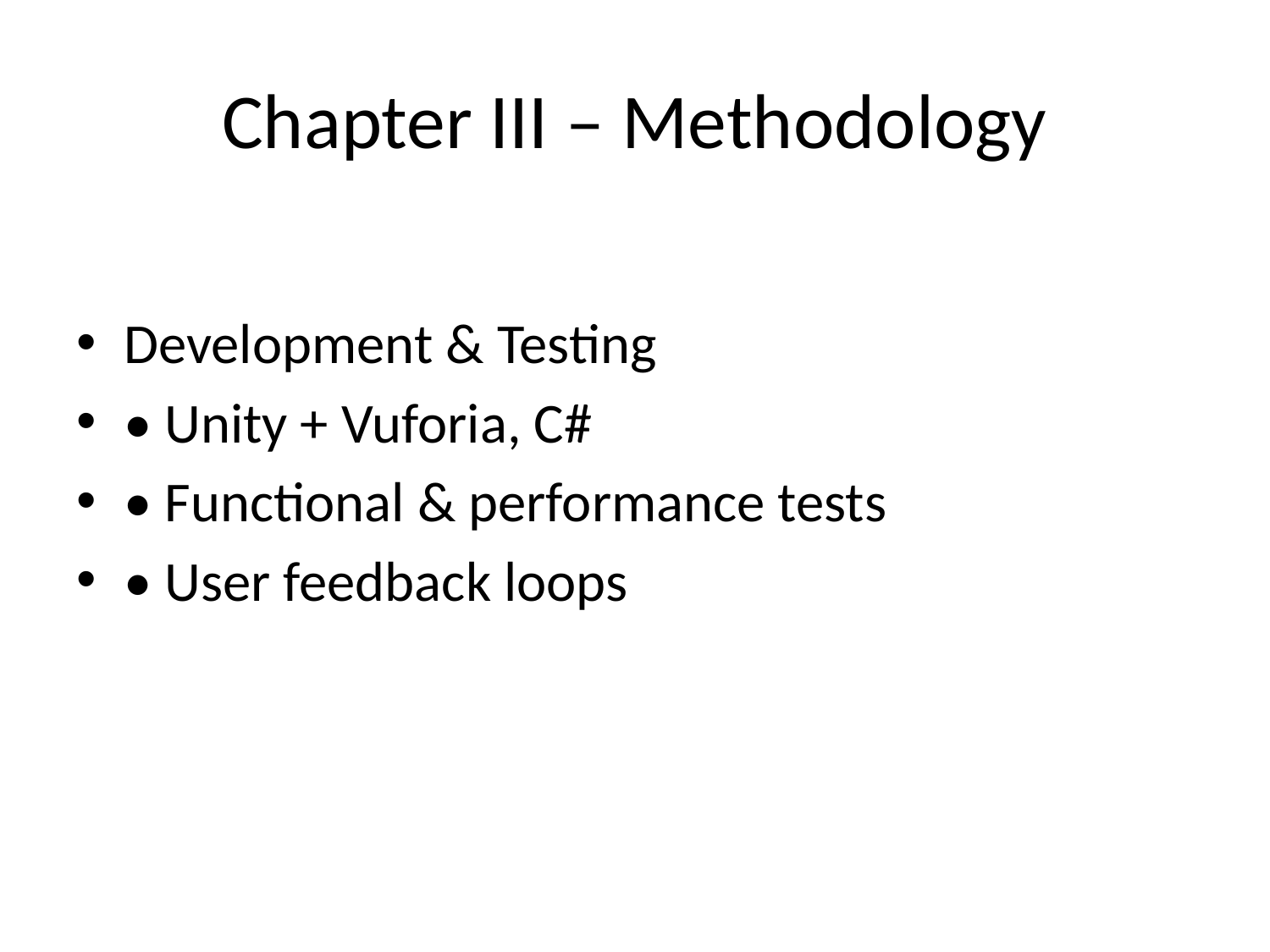

# Chapter III – Methodology

Development & Testing
• Unity + Vuforia, C#
• Functional & performance tests
• User feedback loops